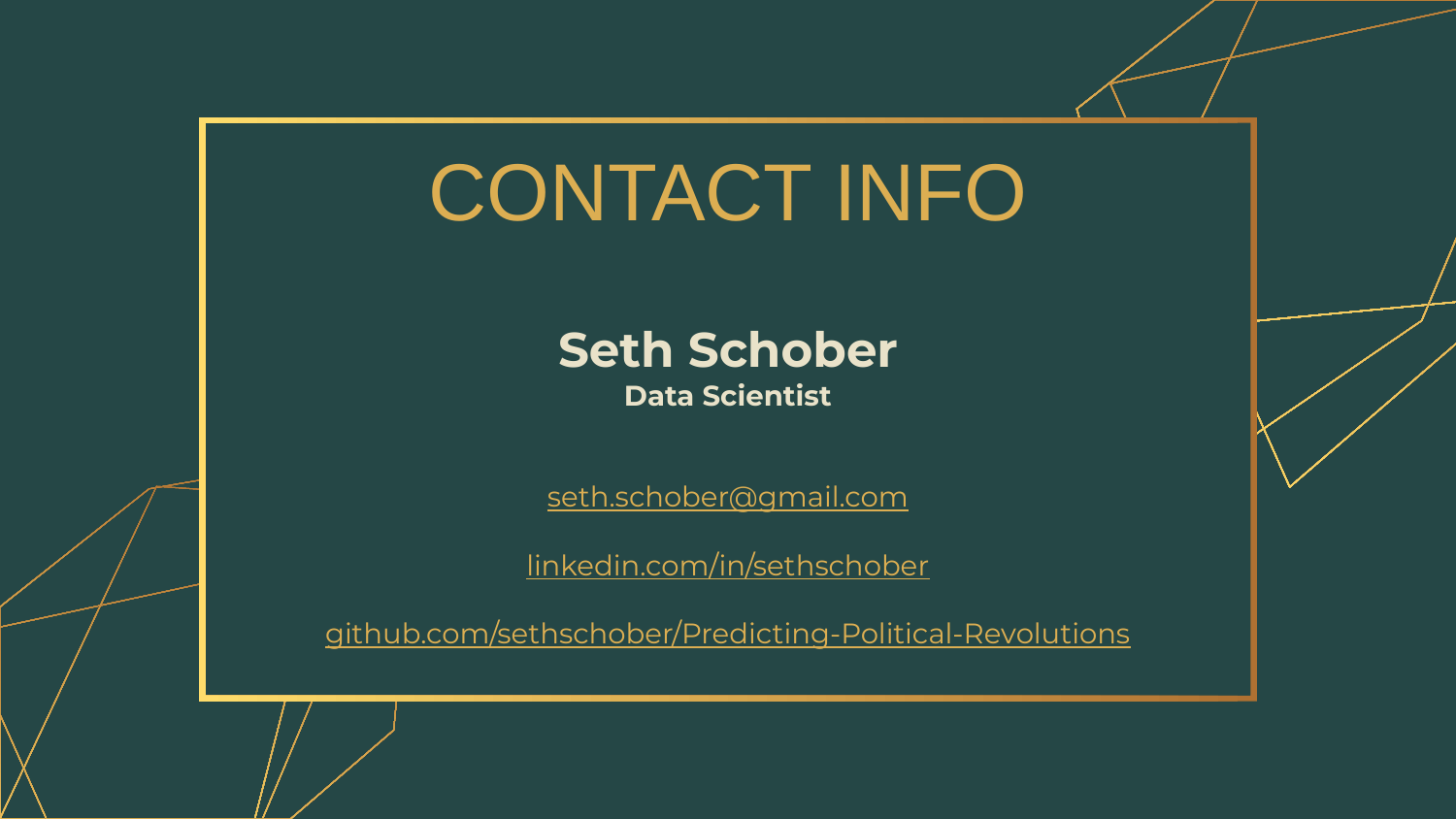

# CONTACT INFO
Seth Schober
Data Scientist

seth.schober@gmail.com

linkedin.com/in/sethschober

github.com/sethschober/Predicting-Political-Revolutions